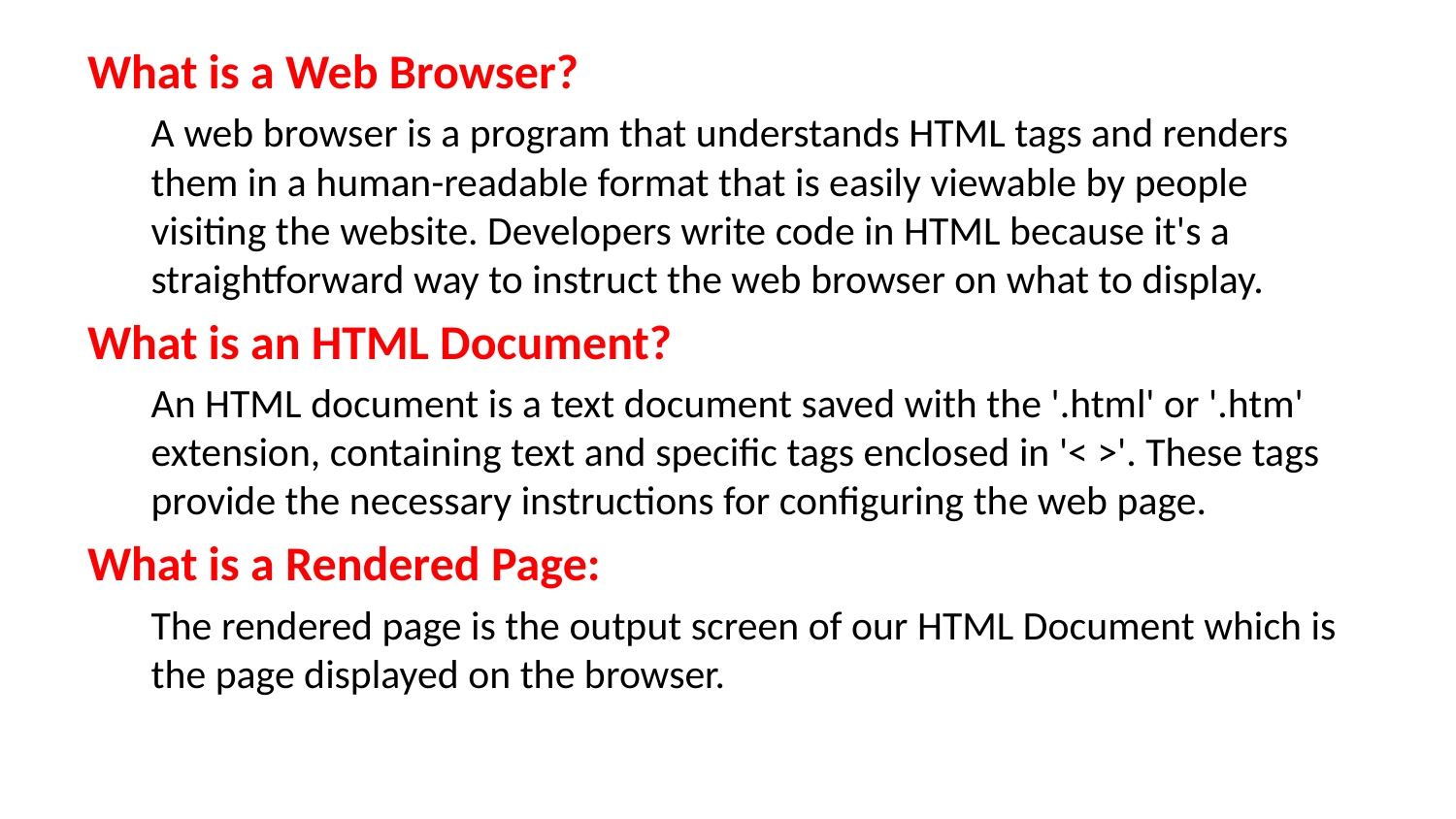

What is a Web Browser?
A web browser is a program that understands HTML tags and renders them in a human-readable format that is easily viewable by people visiting the website. Developers write code in HTML because it's a straightforward way to instruct the web browser on what to display.
What is an HTML Document?
An HTML document is a text document saved with the '.html' or '.htm' extension, containing text and specific tags enclosed in '< >'. These tags provide the necessary instructions for configuring the web page.
What is a Rendered Page:
The rendered page is the output screen of our HTML Document which is the page displayed on the browser.